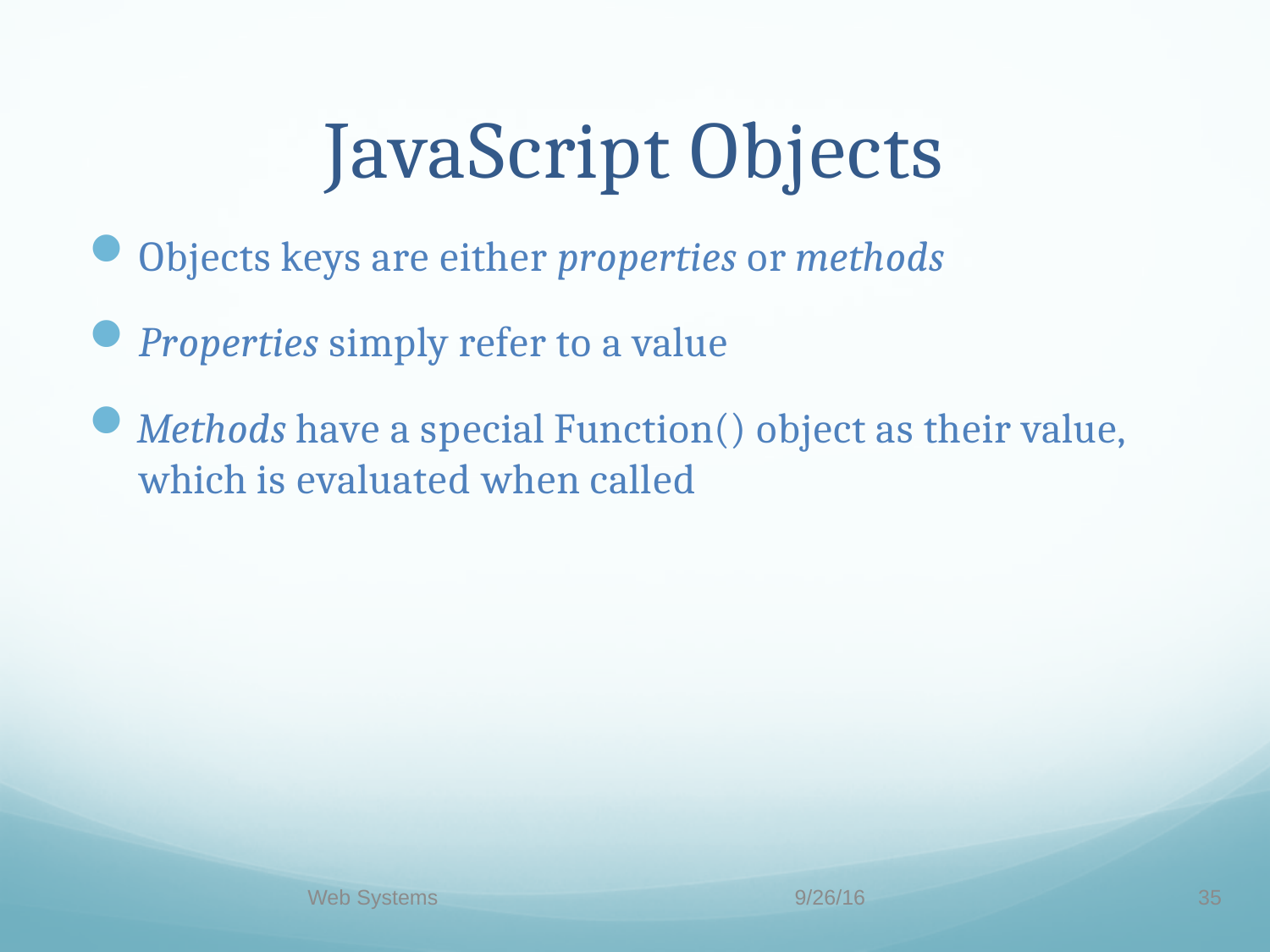

# JavaScript Objects
Objects keys are either properties or methods
Properties simply refer to a value
Methods have a special Function() object as their value, which is evaluated when called
Web Systems
9/26/16
35